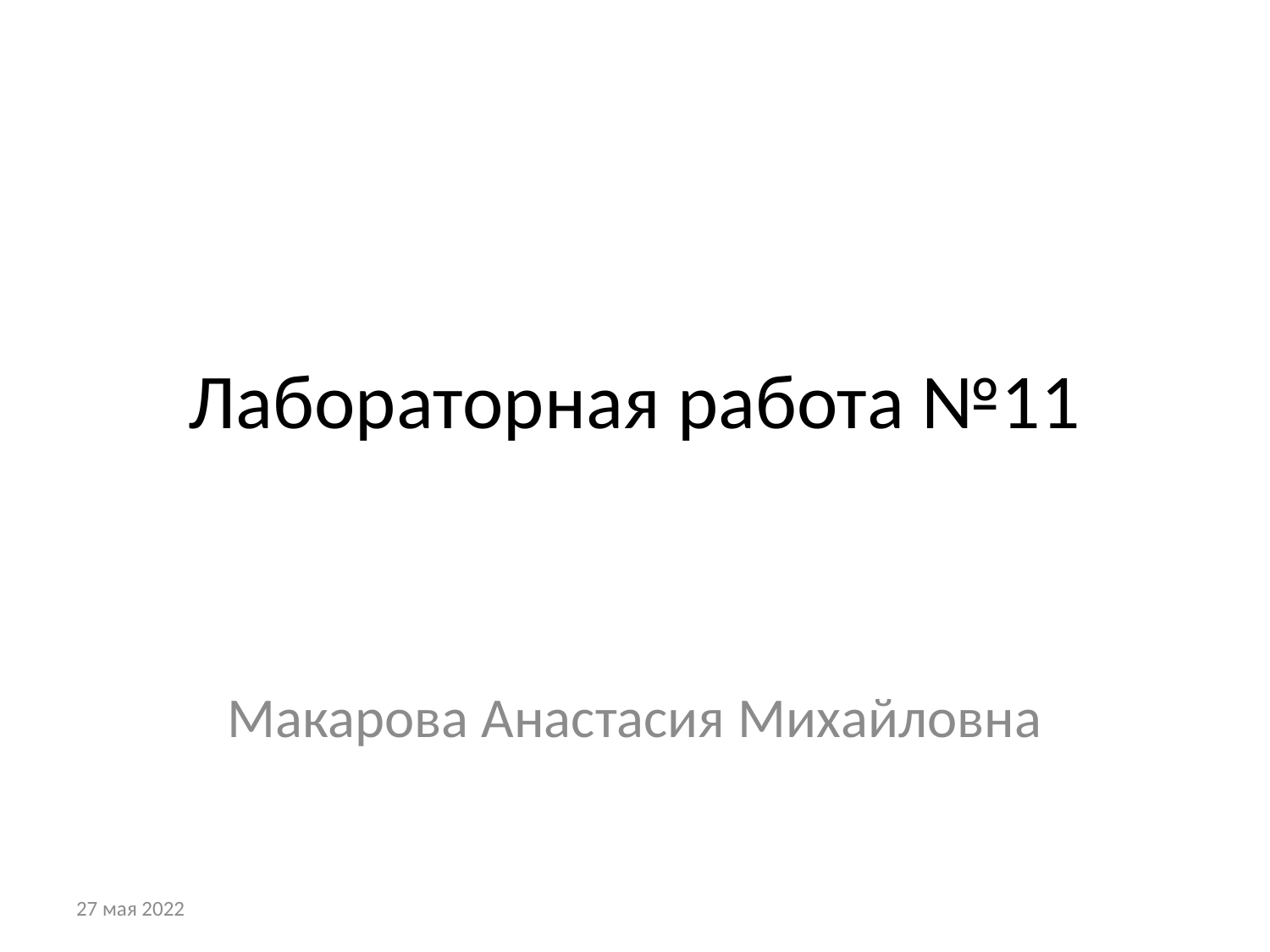

# Лабораторная работа №11
Макарова Анастасия Михайловна
27 мая 2022